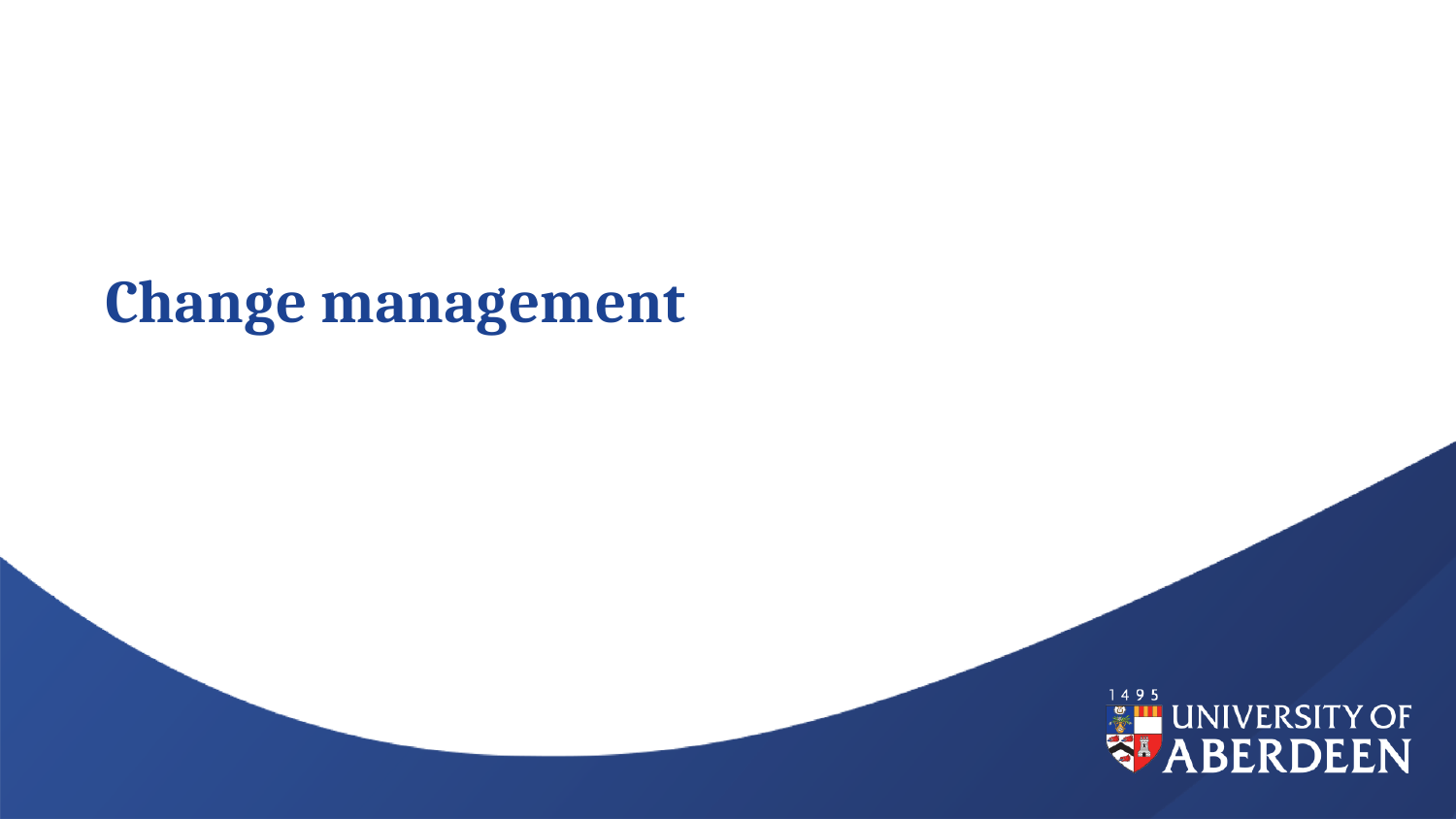

# Change management
Chapter 25 Configuration management
49
11/12/2014